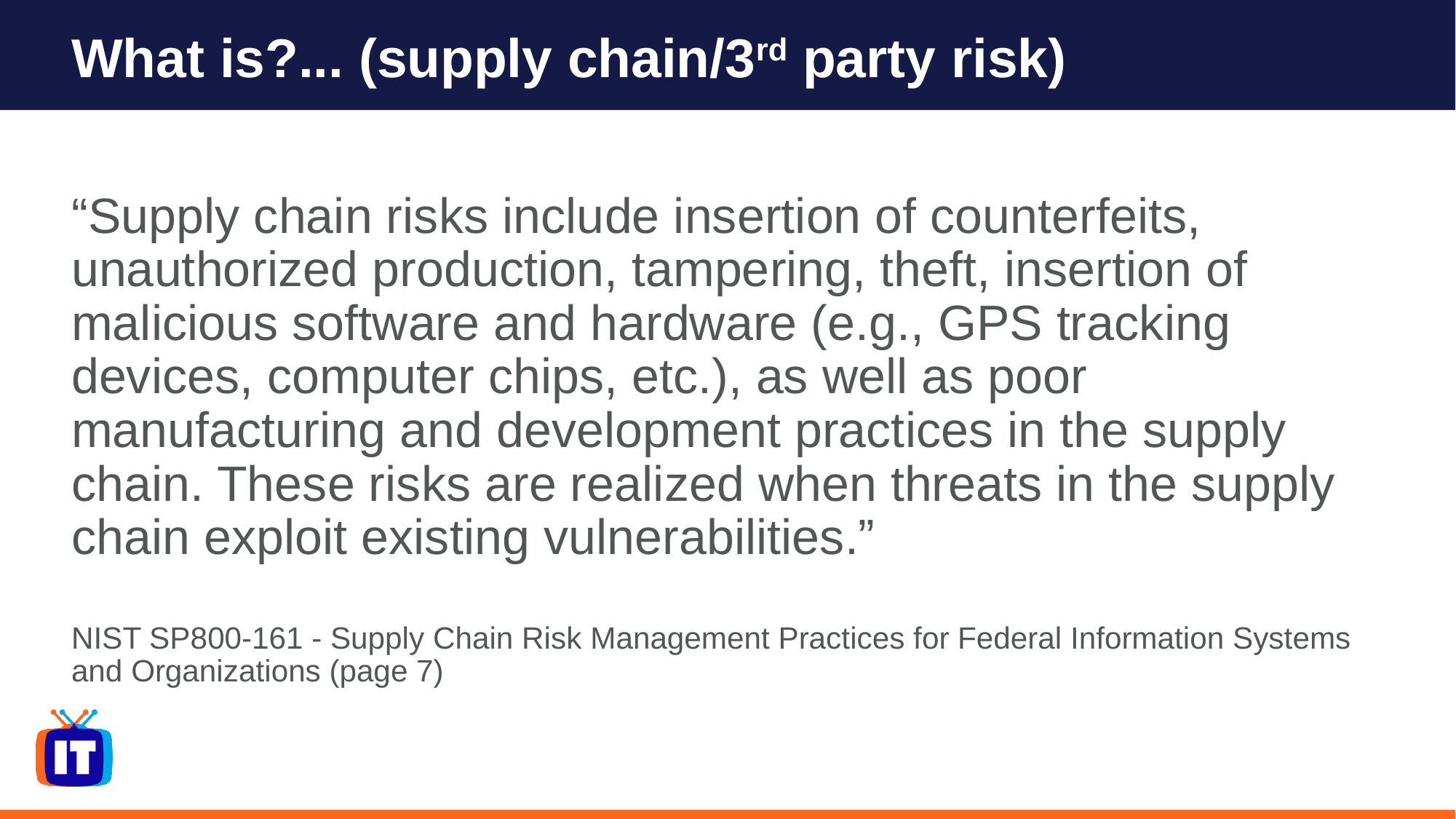

# What is?... (supply chain/3rd party risk)

“Supply chain risks include insertion of counterfeits, unauthorized production, tampering, theft, insertion of malicious software and hardware (e.g., GPS tracking devices, computer chips, etc.), as well as poor manufacturing and development practices in the supply chain. These risks are realized when threats in the supply chain exploit existing vulnerabilities.”

NIST SP800-161 - Supply Chain Risk Management Practices for Federal Information Systems and Organizations (page 7)